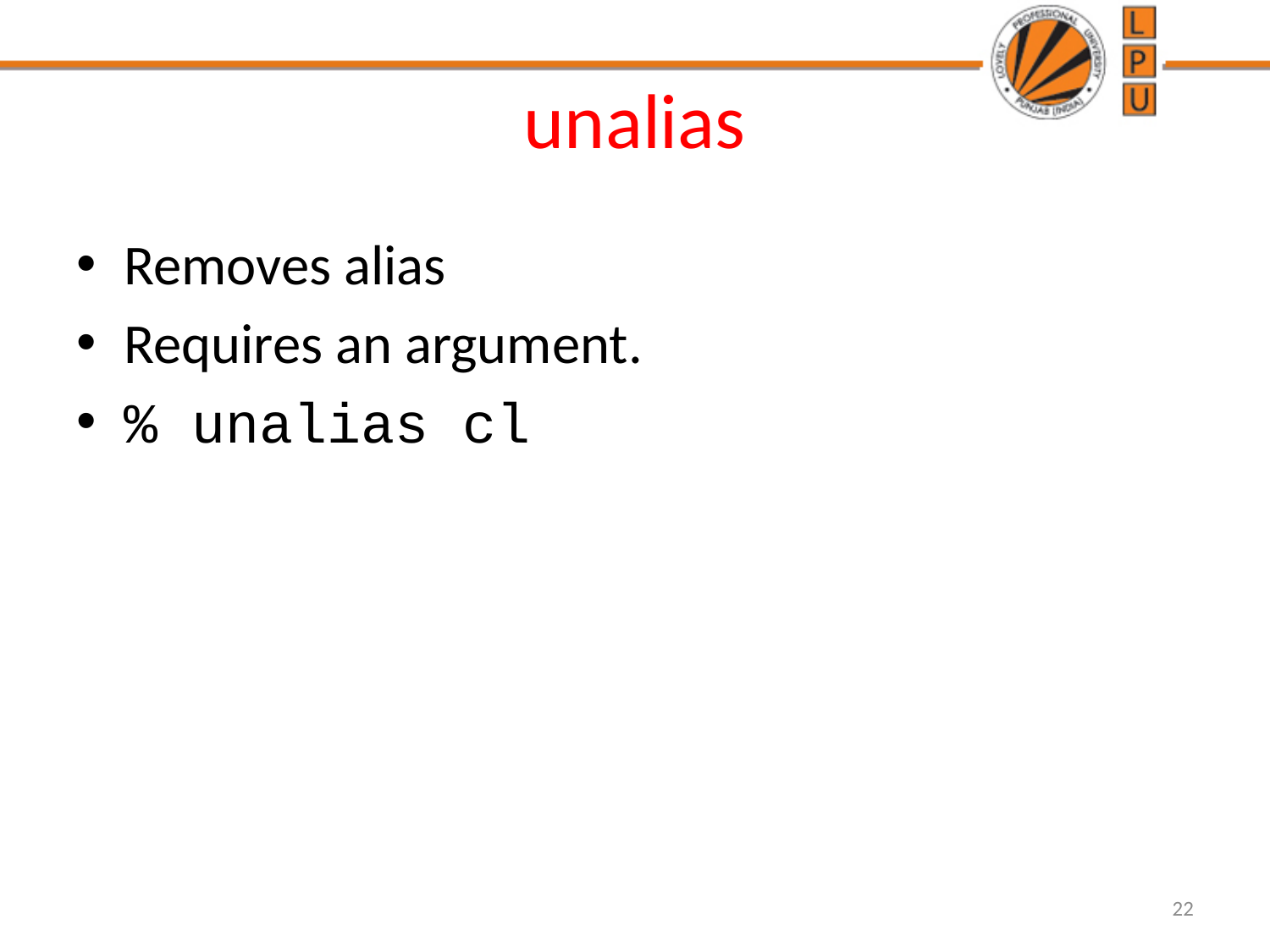

# unalias
Removes alias
Requires an argument.
% unalias cl

22